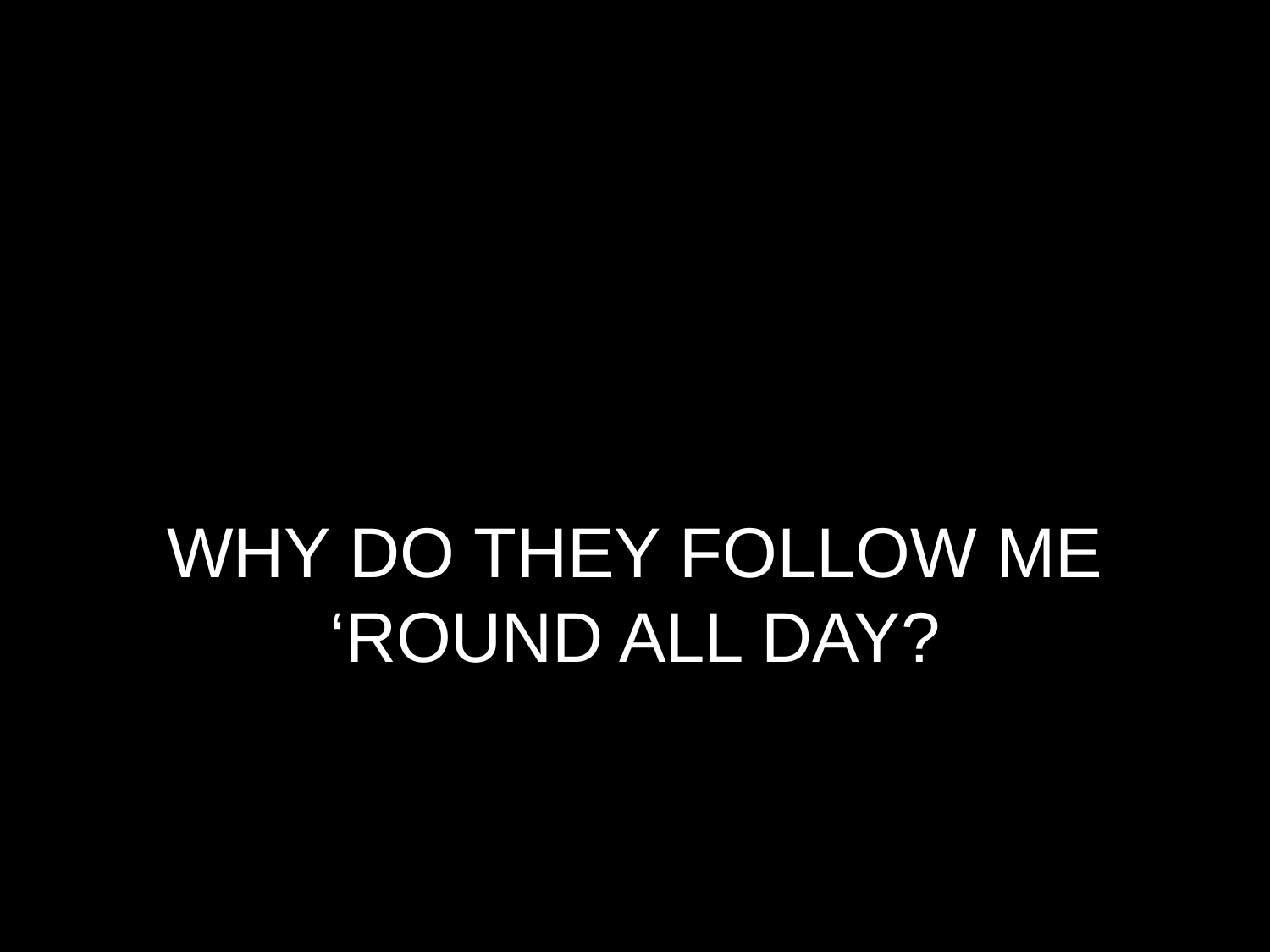

# WHY DO THEY FOLLOW ME ‘ROUND ALL DAY?